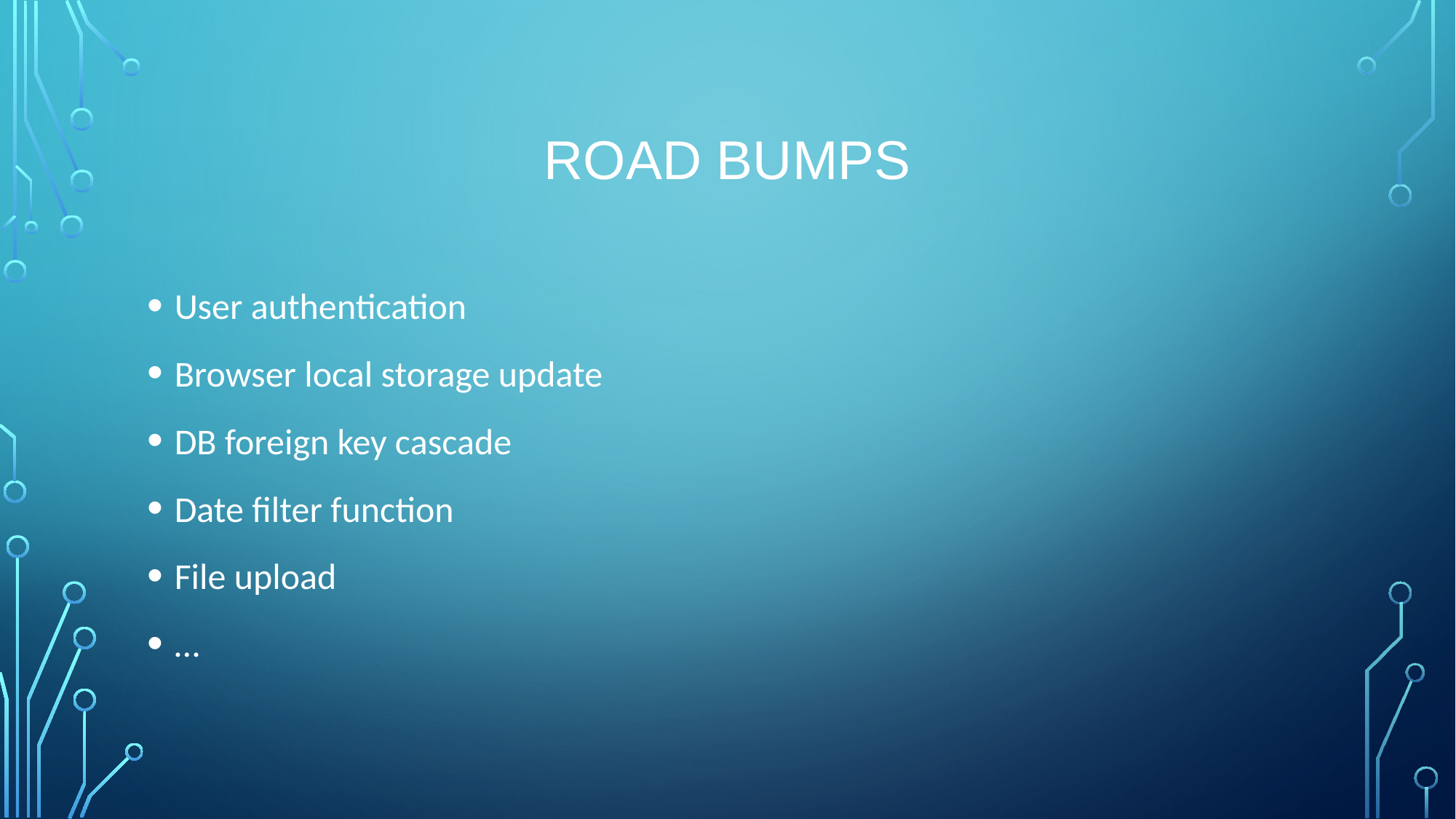

# Road Bumps
User authentication
Browser local storage update
DB foreign key cascade
Date filter function
File upload
…